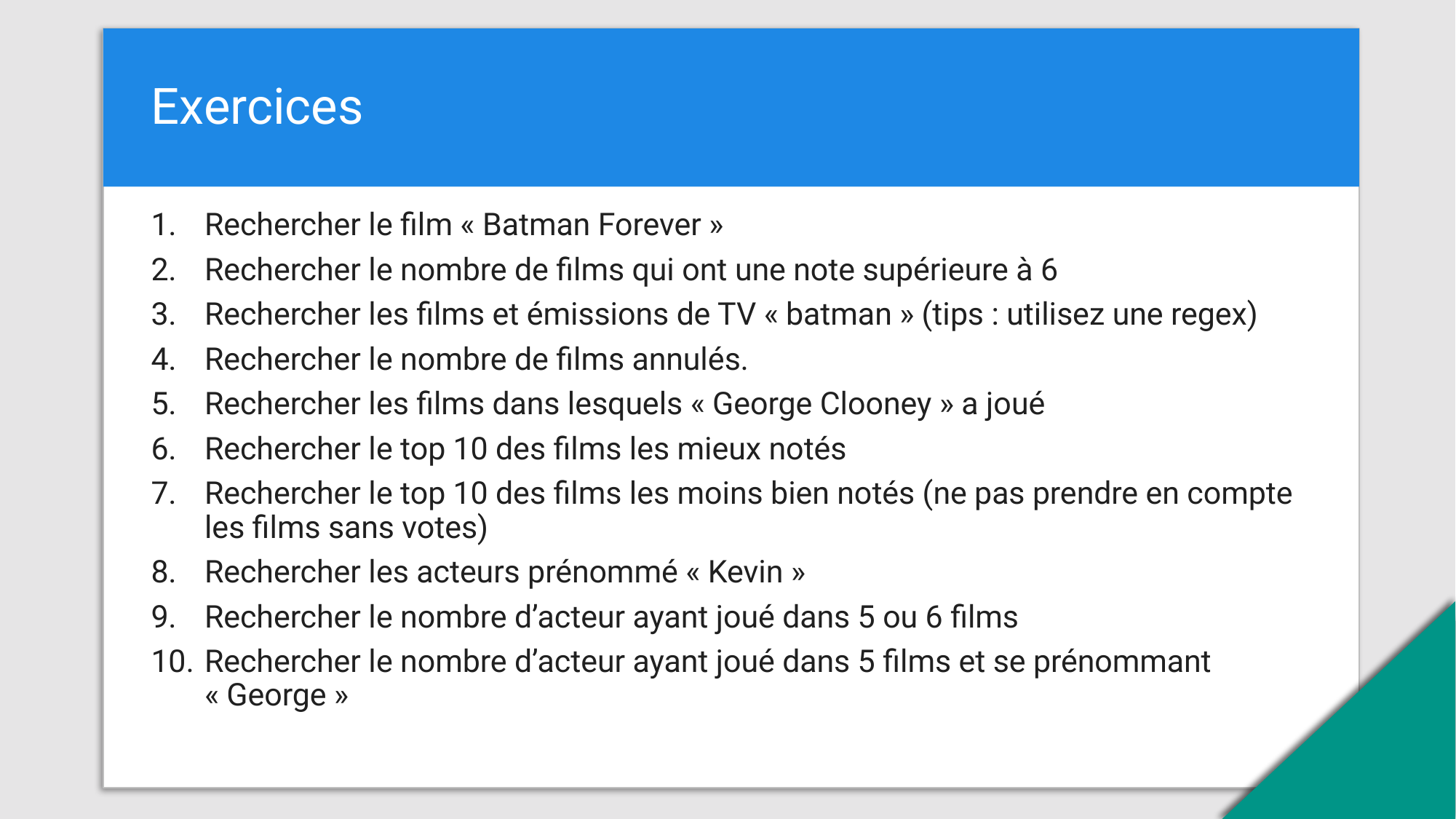

# Exercices
Rechercher le film « Batman Forever »
Rechercher le nombre de films qui ont une note supérieure à 6
Rechercher les films et émissions de TV « batman » (tips : utilisez une regex)
Rechercher le nombre de films annulés.
Rechercher les films dans lesquels « George Clooney » a joué
Rechercher le top 10 des films les mieux notés
Rechercher le top 10 des films les moins bien notés (ne pas prendre en compte les films sans votes)
Rechercher les acteurs prénommé « Kevin »
Rechercher le nombre d’acteur ayant joué dans 5 ou 6 films
Rechercher le nombre d’acteur ayant joué dans 5 films et se prénommant « George »